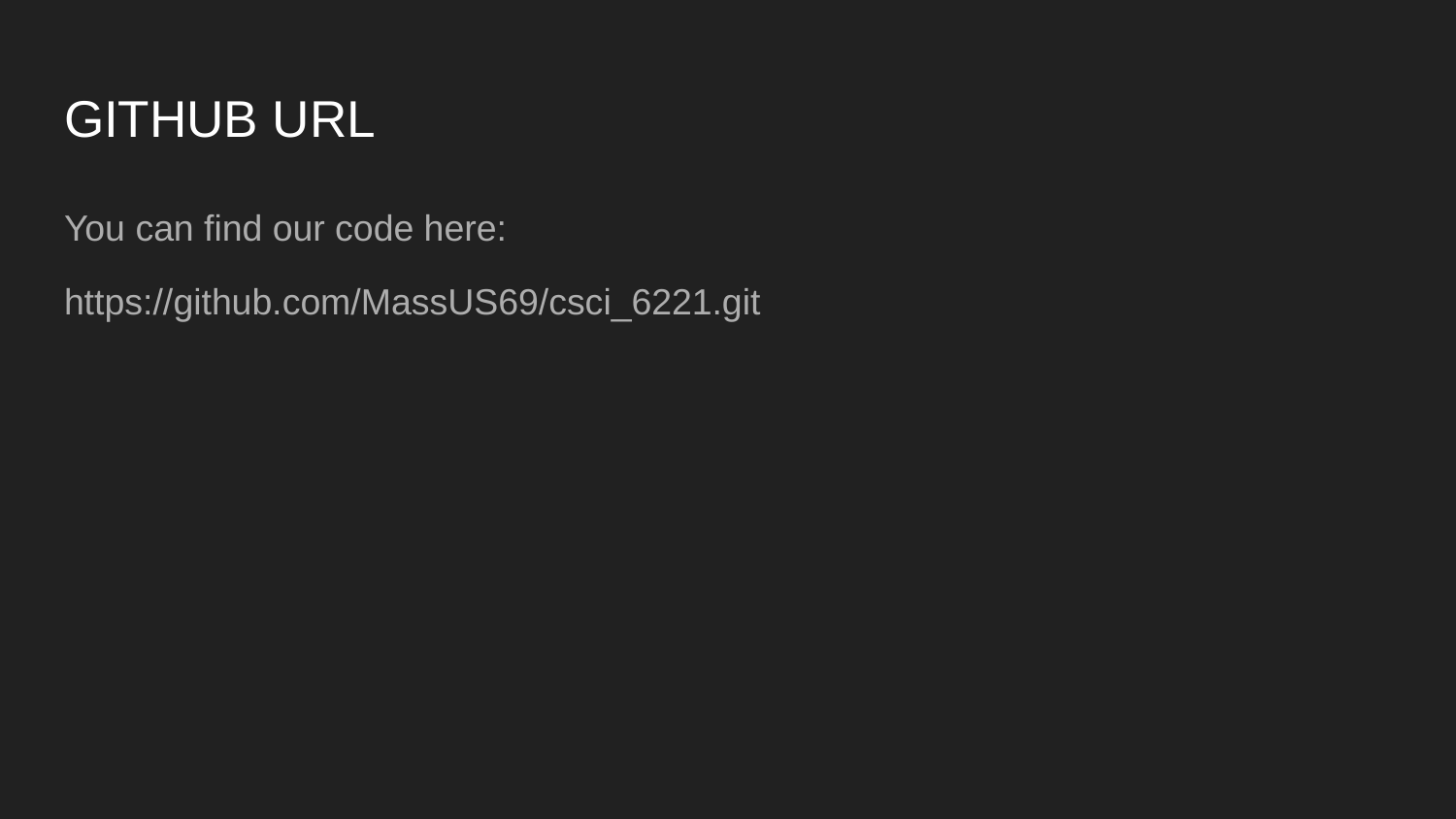

# GITHUB URL
You can find our code here:
https://github.com/MassUS69/csci_6221.git